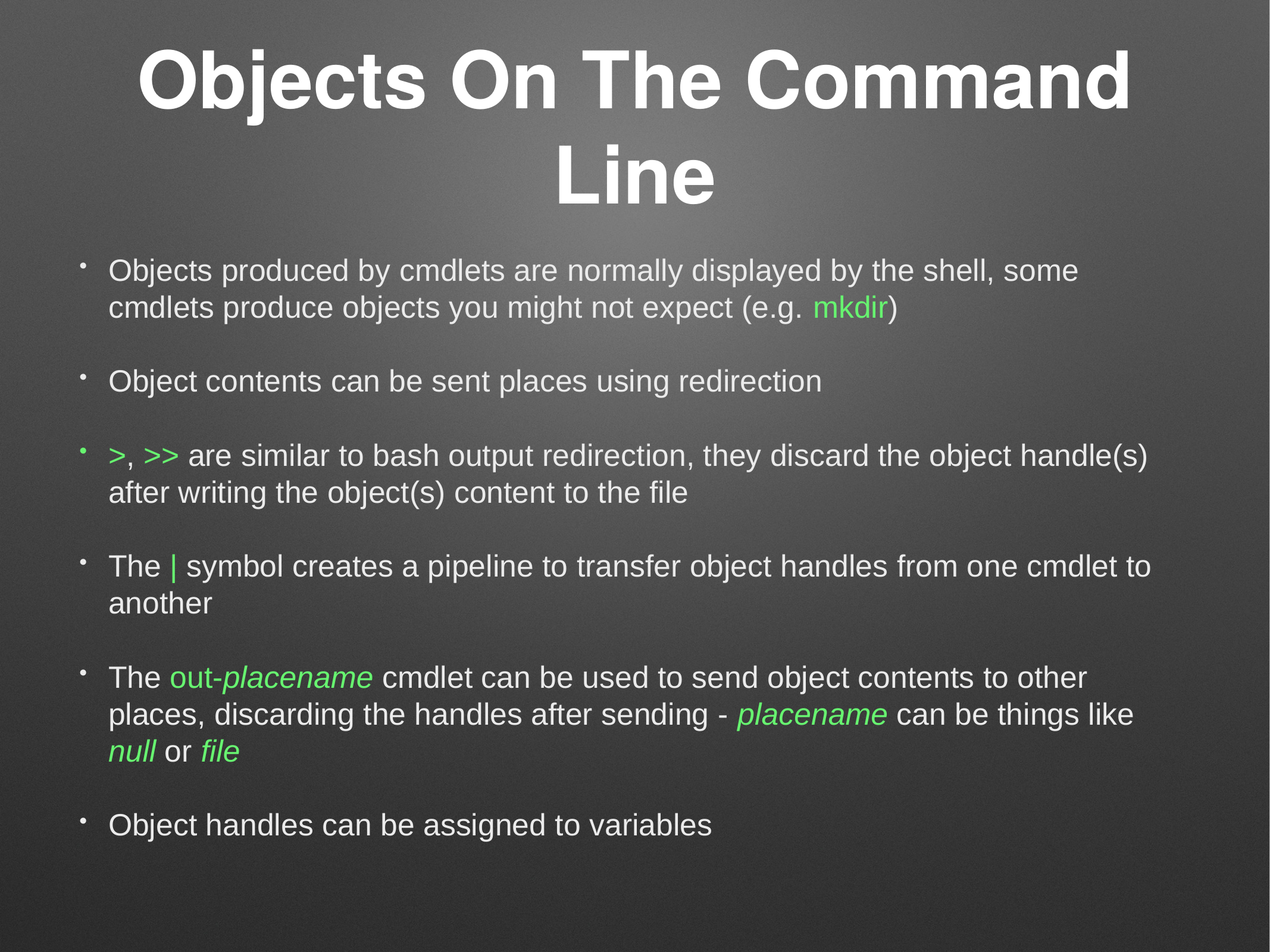

# Objects On The Command Line
Objects produced by cmdlets are normally displayed by the shell, some cmdlets produce objects you might not expect (e.g. mkdir)
Object contents can be sent places using redirection
>, >> are similar to bash output redirection, they discard the object handle(s) after writing the object(s) content to the file
The | symbol creates a pipeline to transfer object handles from one cmdlet to another
The out-placename cmdlet can be used to send object contents to other places, discarding the handles after sending - placename can be things like null or file
Object handles can be assigned to variables